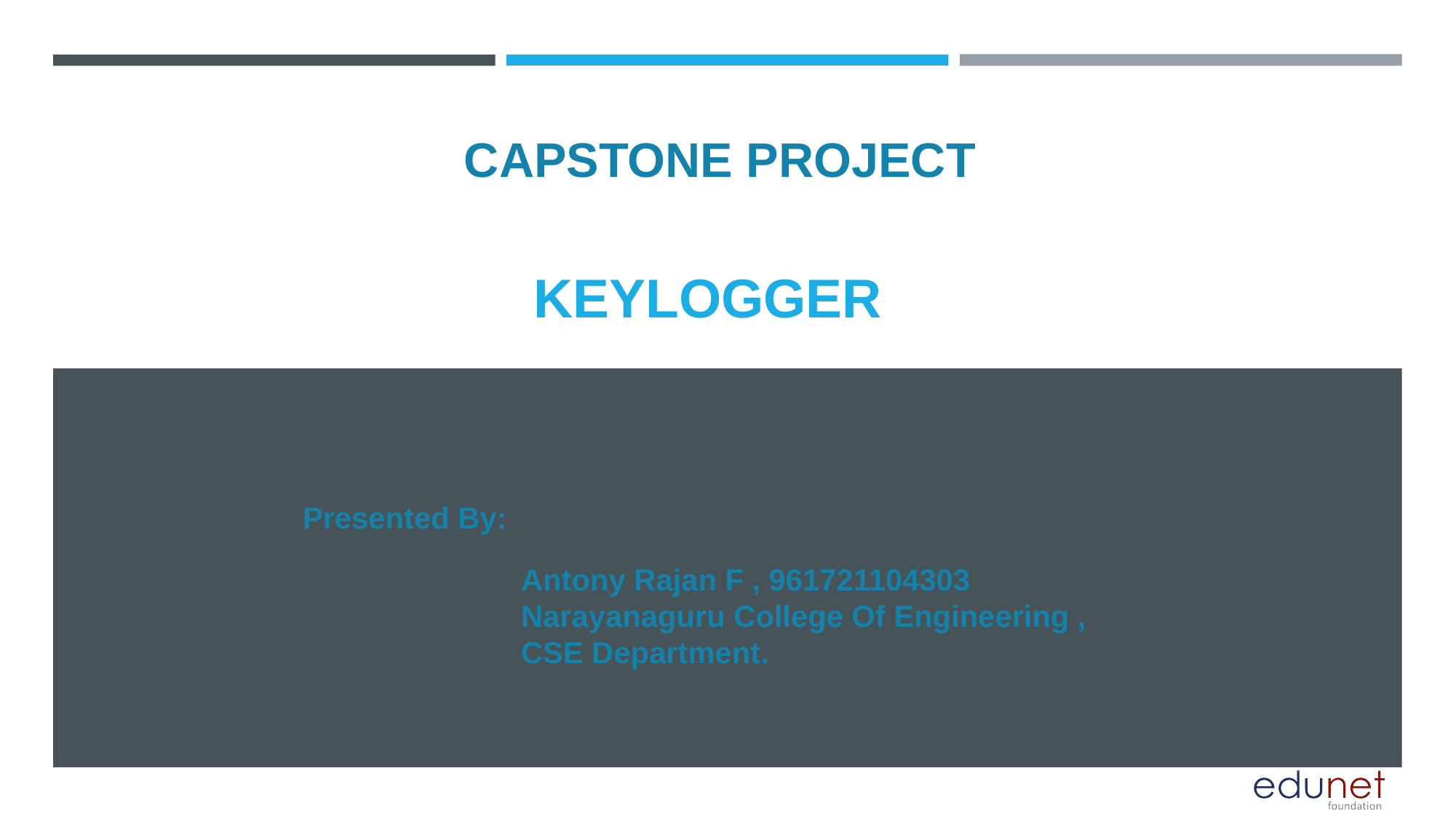

CAPSTONE PROJECT
# KEYLOGGER
Presented By:

		Antony Rajan F , 961721104303
		Narayanaguru College Of Engineering ,
		CSE Department.